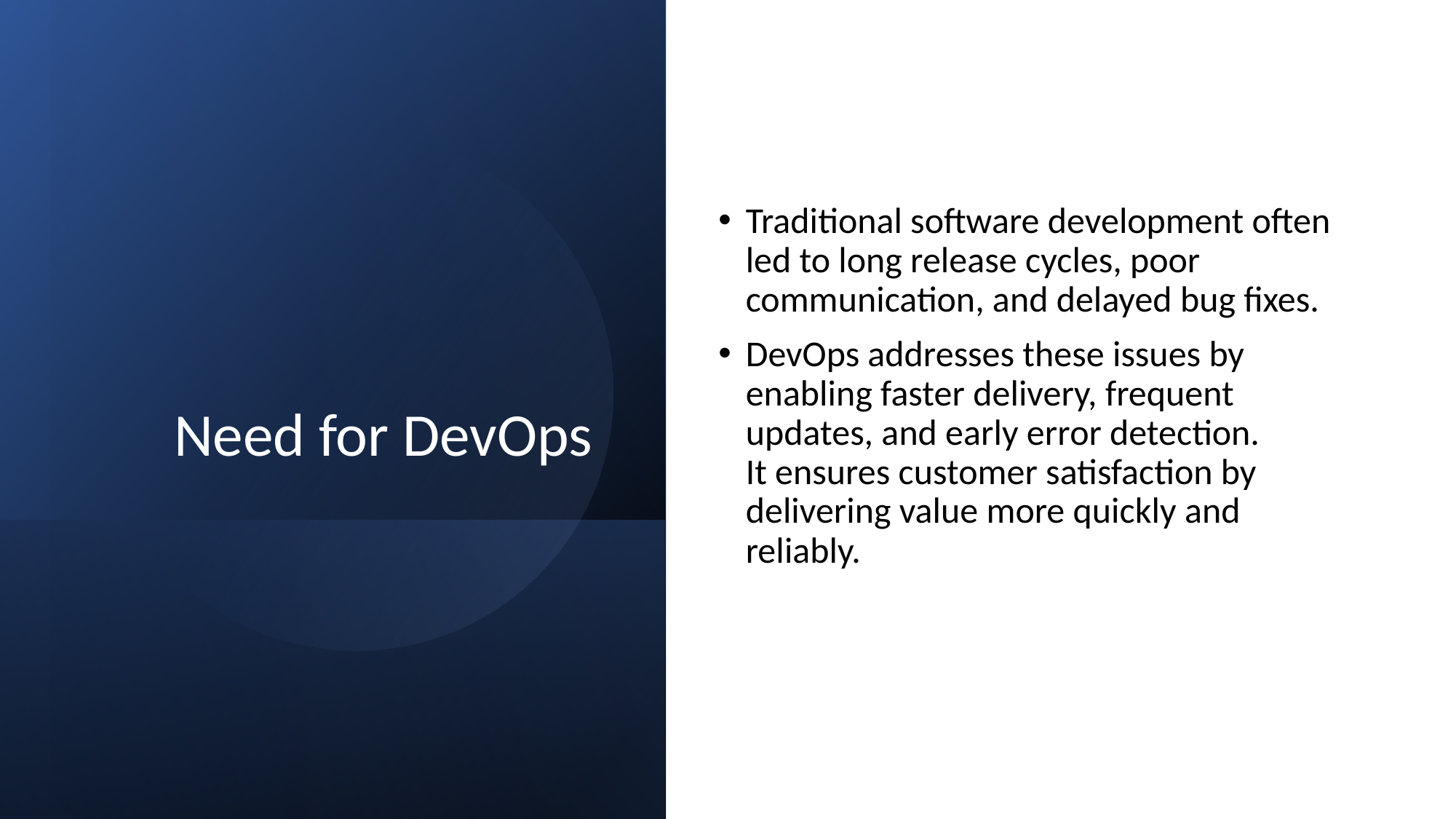

Traditional software development often led to long release cycles, poor communication, and delayed bug fixes.
DevOps addresses these issues by enabling faster delivery, frequent updates, and early error detection.
It ensures customer satisfaction by delivering value more quickly and reliably.

# Need for DevOps